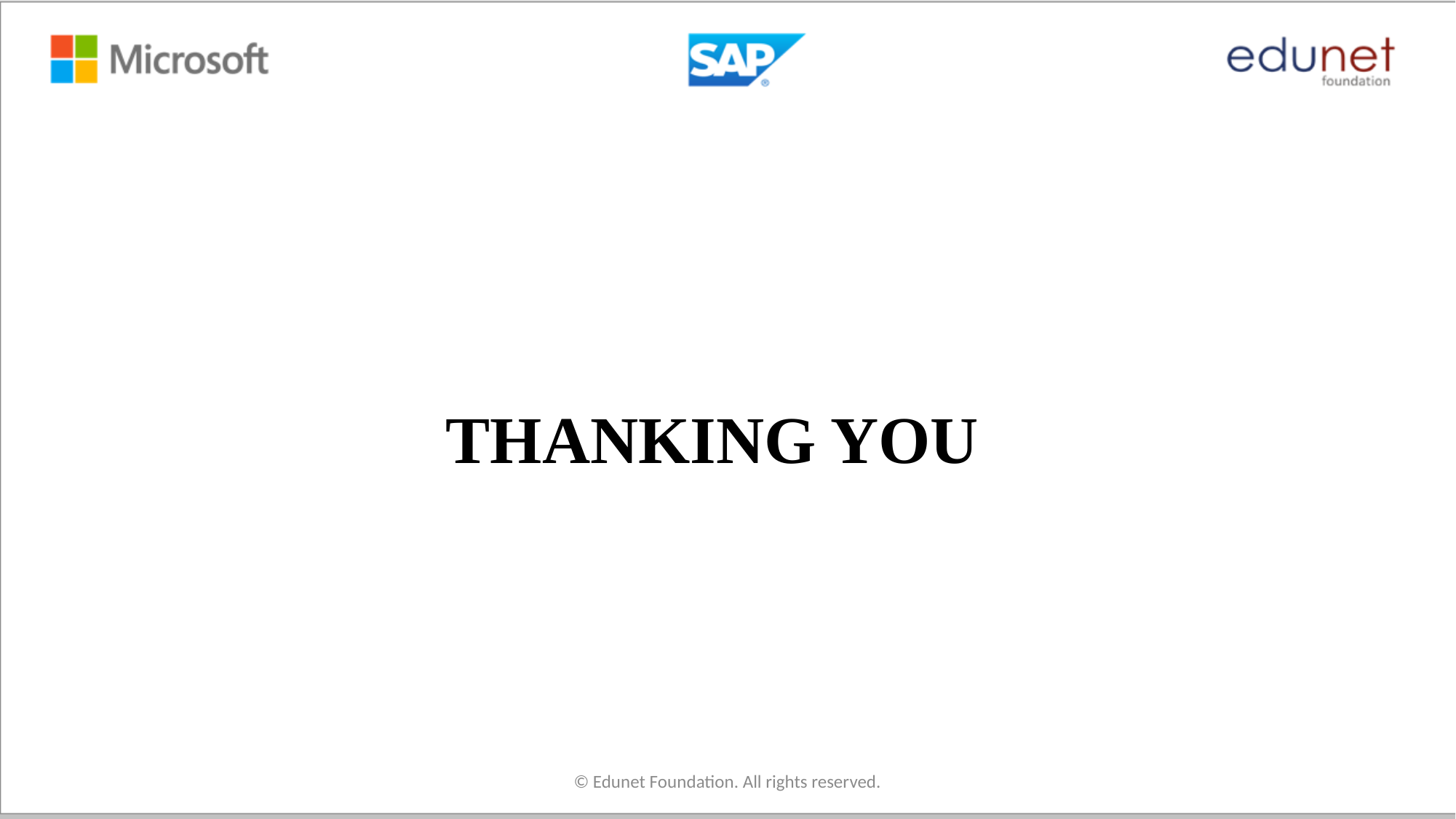

# THANKING YOU
© Edunet Foundation. All rights reserved.